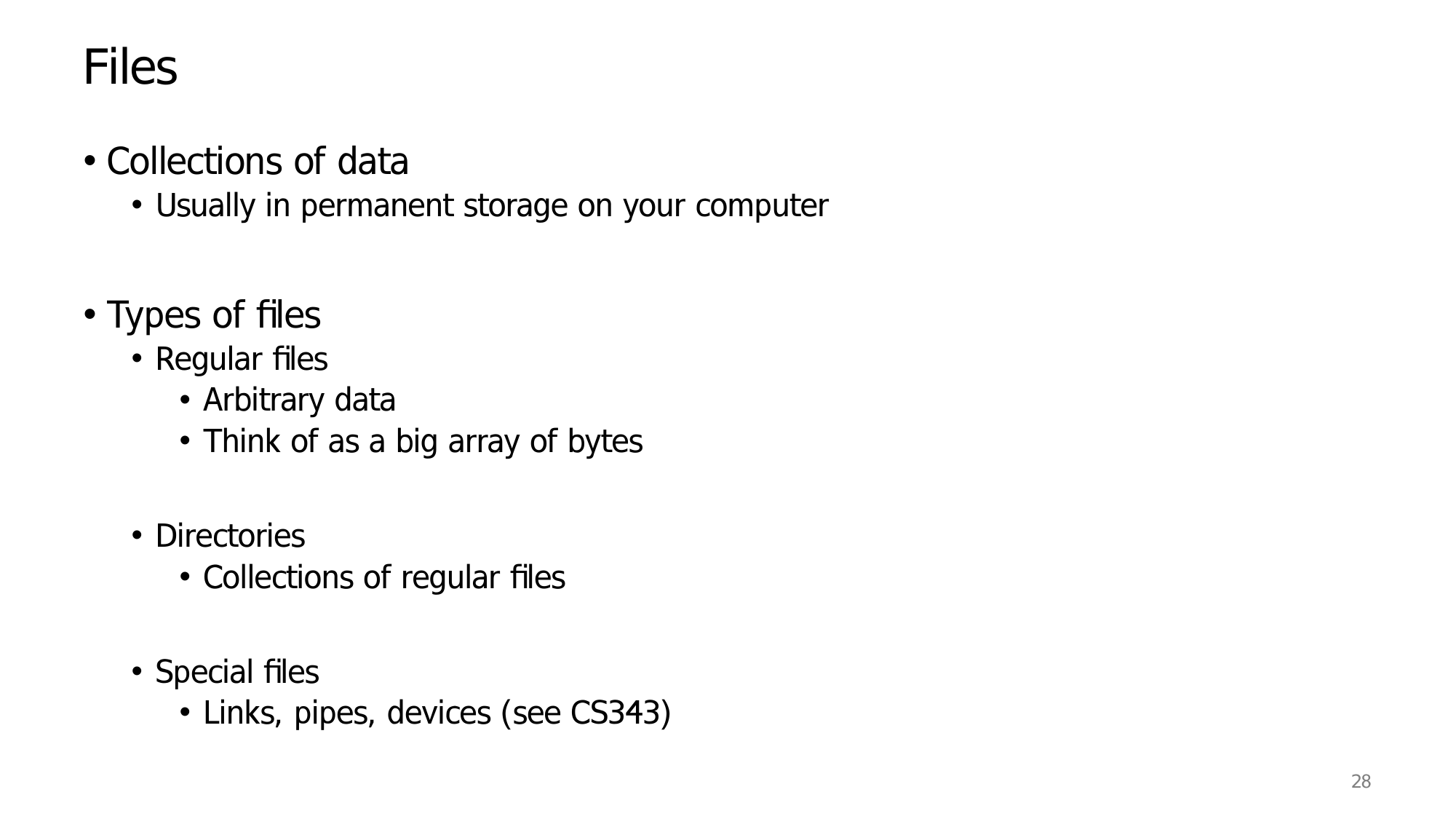

# Files
Collections of data
Usually in permanent storage on your computer

Types of files
Regular files
Arbitrary data
Think of as a big array of bytes

Directories
Collections of regular files

Special files
Links, pipes, devices (see CS343)
28